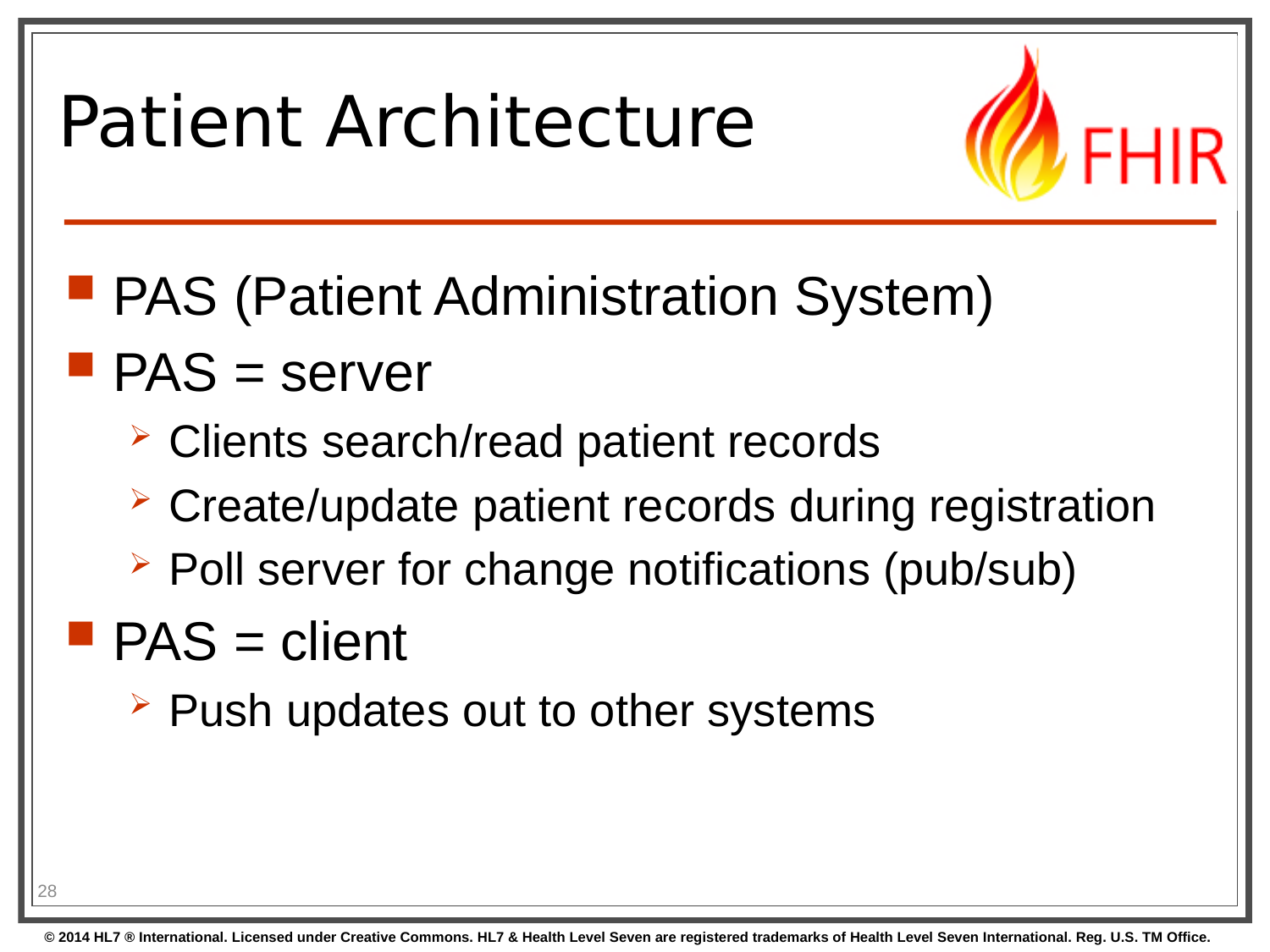

# Patient Architecture
PAS (Patient Administration System)
PAS = server
Clients search/read patient records
Create/update patient records during registration
Poll server for change notifications (pub/sub)
PAS = client
Push updates out to other systems
28